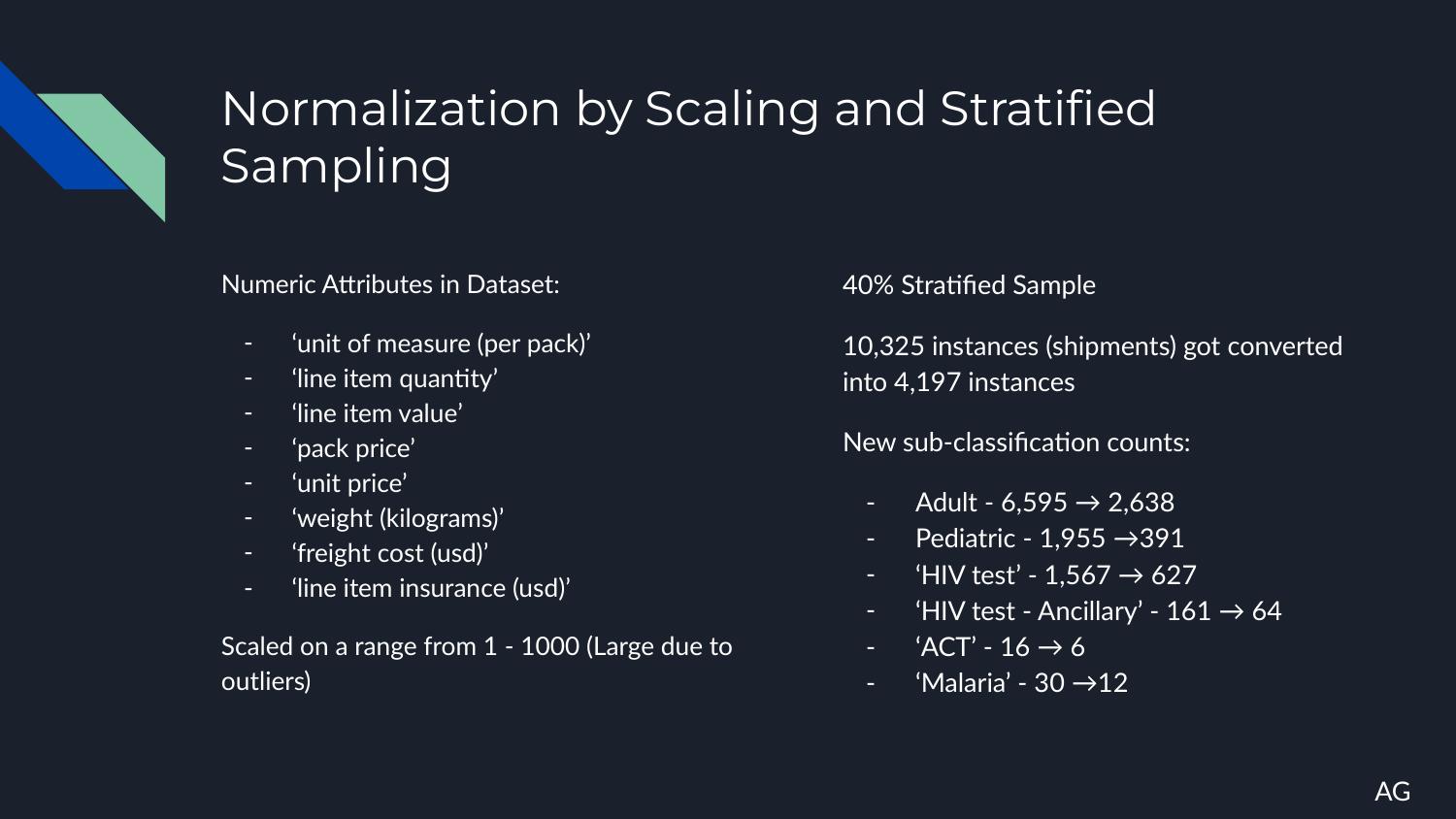

# Normalization by Scaling and Stratified Sampling
Numeric Attributes in Dataset:
‘unit of measure (per pack)’
‘line item quantity’
‘line item value’
‘pack price’
‘unit price’
‘weight (kilograms)’
‘freight cost (usd)’
‘line item insurance (usd)’
Scaled on a range from 1 - 1000 (Large due to outliers)
40% Stratified Sample
10,325 instances (shipments) got converted into 4,197 instances
New sub-classification counts:
Adult - 6,595 → 2,638
Pediatric - 1,955 →391
‘HIV test’ - 1,567 → 627
‘HIV test - Ancillary’ - 161 → 64
‘ACT’ - 16 → 6
‘Malaria’ - 30 →12
AG